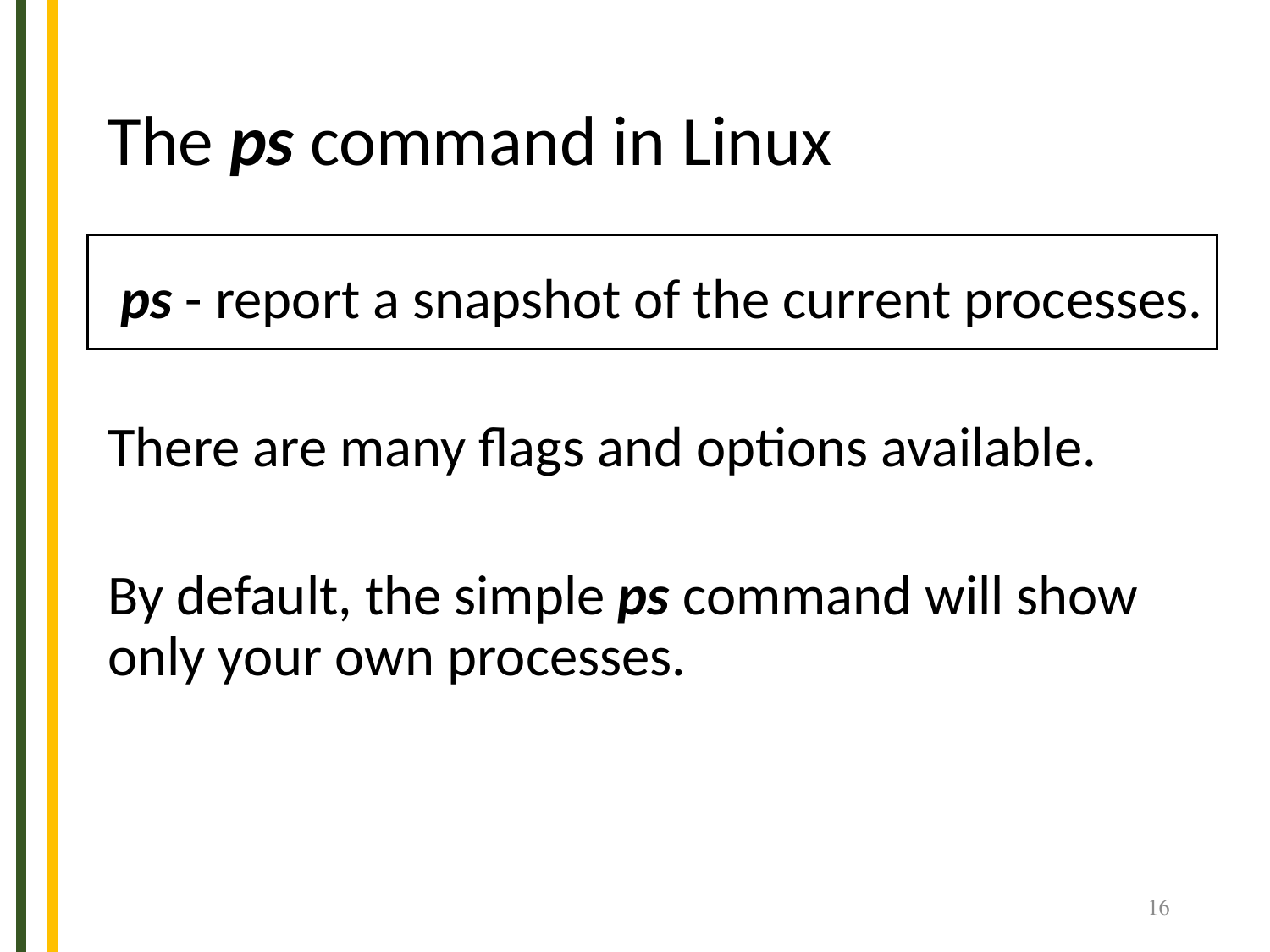

# The ps command in Linux

 ps - report a snapshot of the current processes.

There are many flags and options available.

By default, the simple ps command will show only your own processes.

16